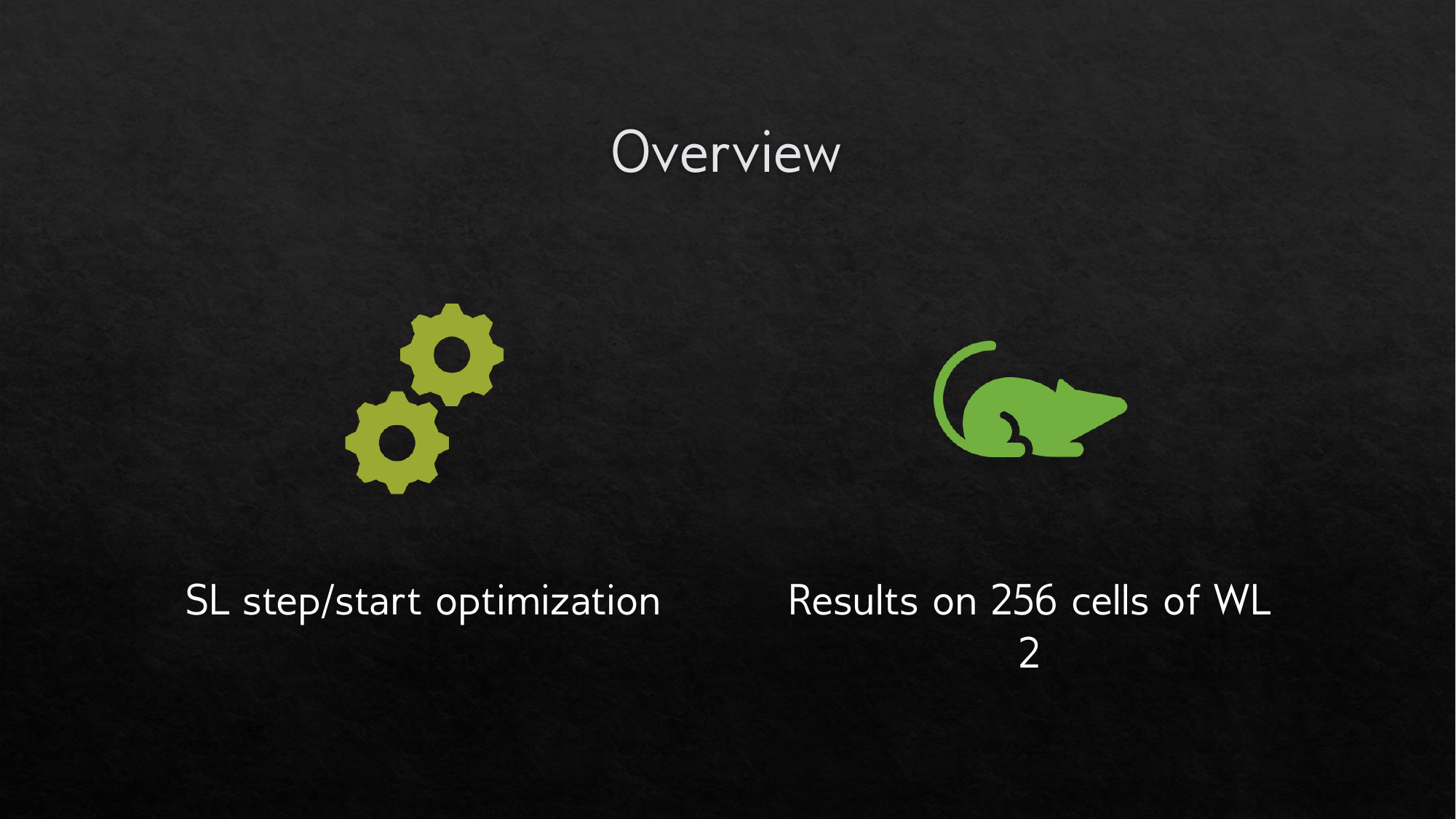

# Overview
SL step/start optimization
Results on 256 cells of WL 2